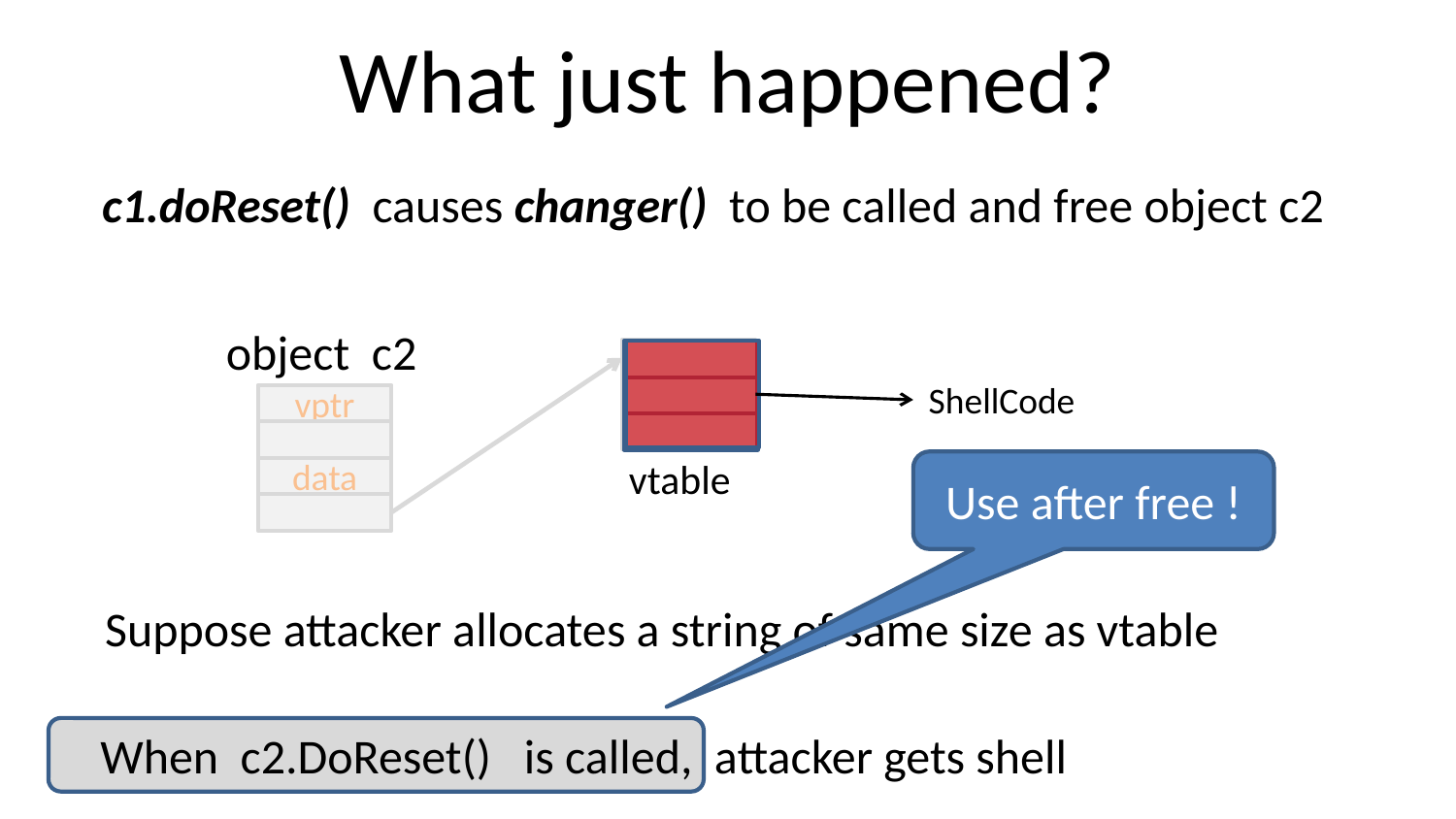

# What just happened?
c1.doReset()  causes changer()  to be called and free object c2
object  c2
FP1
FP2
vptr
FP3

vtable
data

ShellCode
Use after free !
Suppose attacker allocates a string of same size as vtable

When  c2.DoReset()   is called,  attacker gets shell